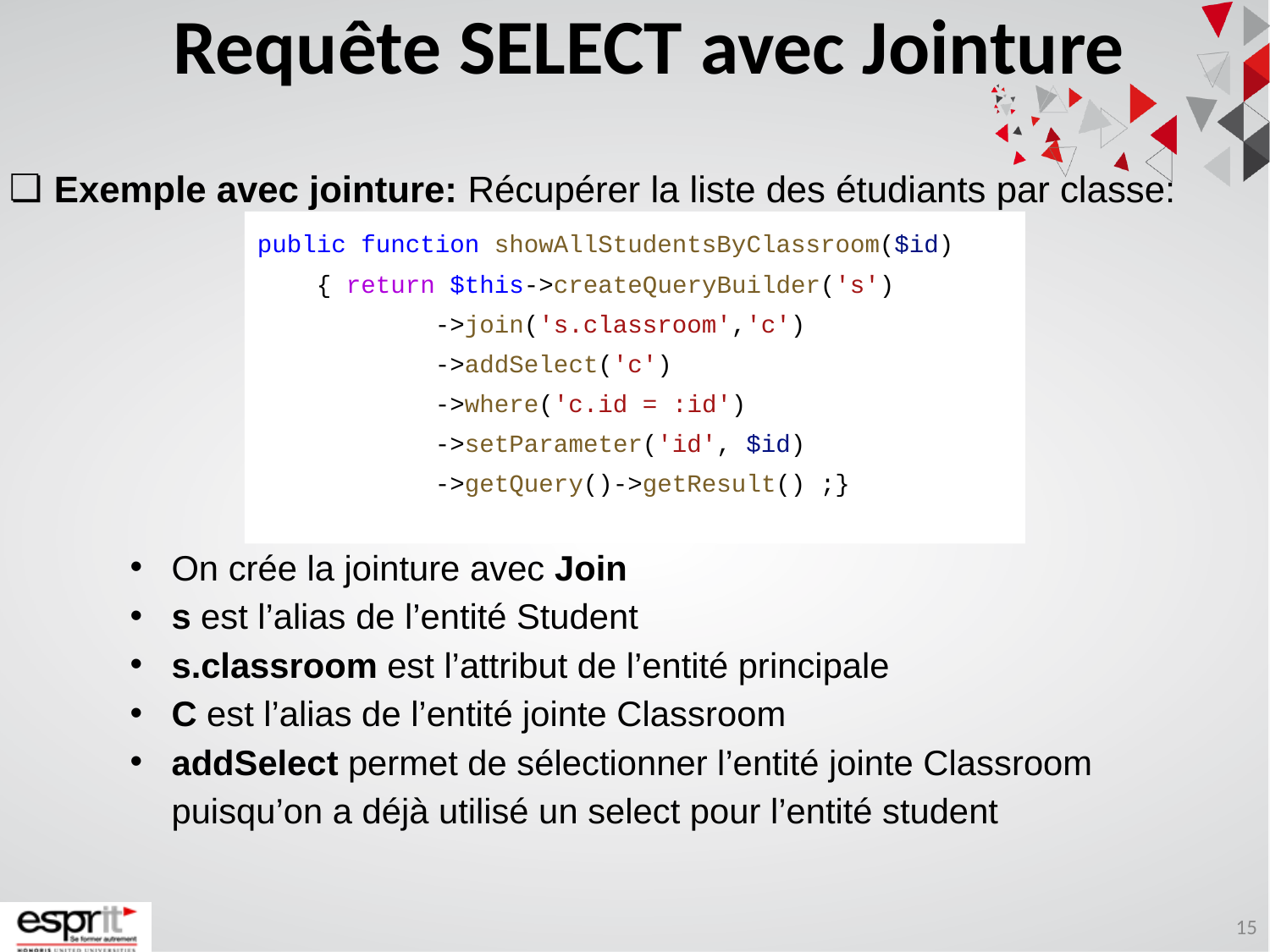

Requête SELECT avec Jointure
Exemple avec jointure: Récupérer la liste des étudiants par classe:

public function showAllStudentsByClassroom($id)
    { return $this->createQueryBuilder('s')
            ->join('s.classroom','c')
            ->addSelect('c')
            ->where('c.id = :id')
            ->setParameter('id', $id)
            ->getQuery()->getResult() ;}

On crée la jointure avec Join
s est l’alias de l’entité Student
s.classroom est l’attribut de l’entité principale
C est l’alias de l’entité jointe Classroom
addSelect permet de sélectionner l’entité jointe Classroom    puisqu’on a déjà utilisé un select pour l’entité student
15